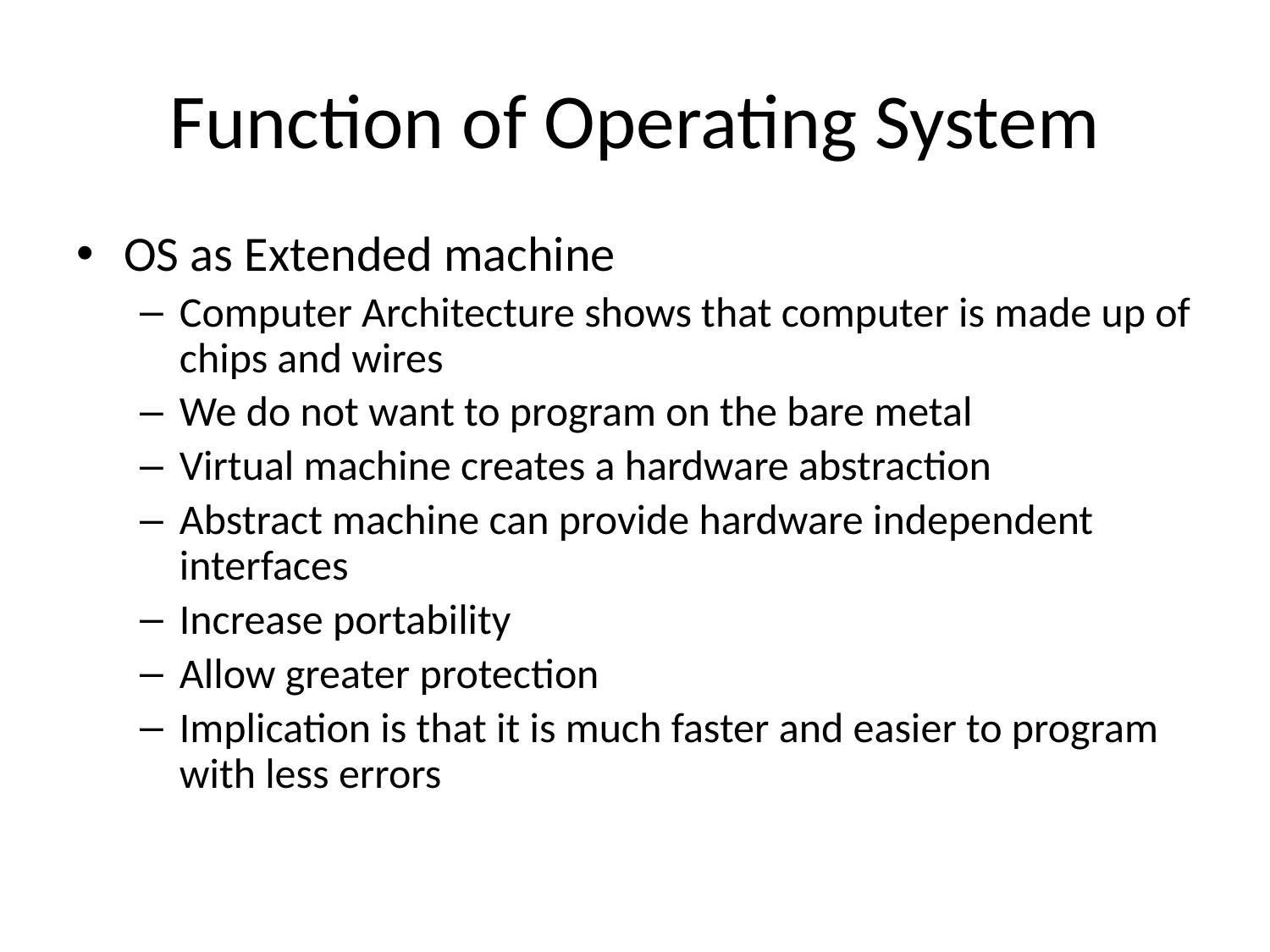

# Function of Operating System
OS as Extended machine
Computer Architecture shows that computer is made up of chips and wires
We do not want to program on the bare metal
Virtual machine creates a hardware abstraction
Abstract machine can provide hardware independent interfaces
Increase portability
Allow greater protection
Implication is that it is much faster and easier to program with less errors